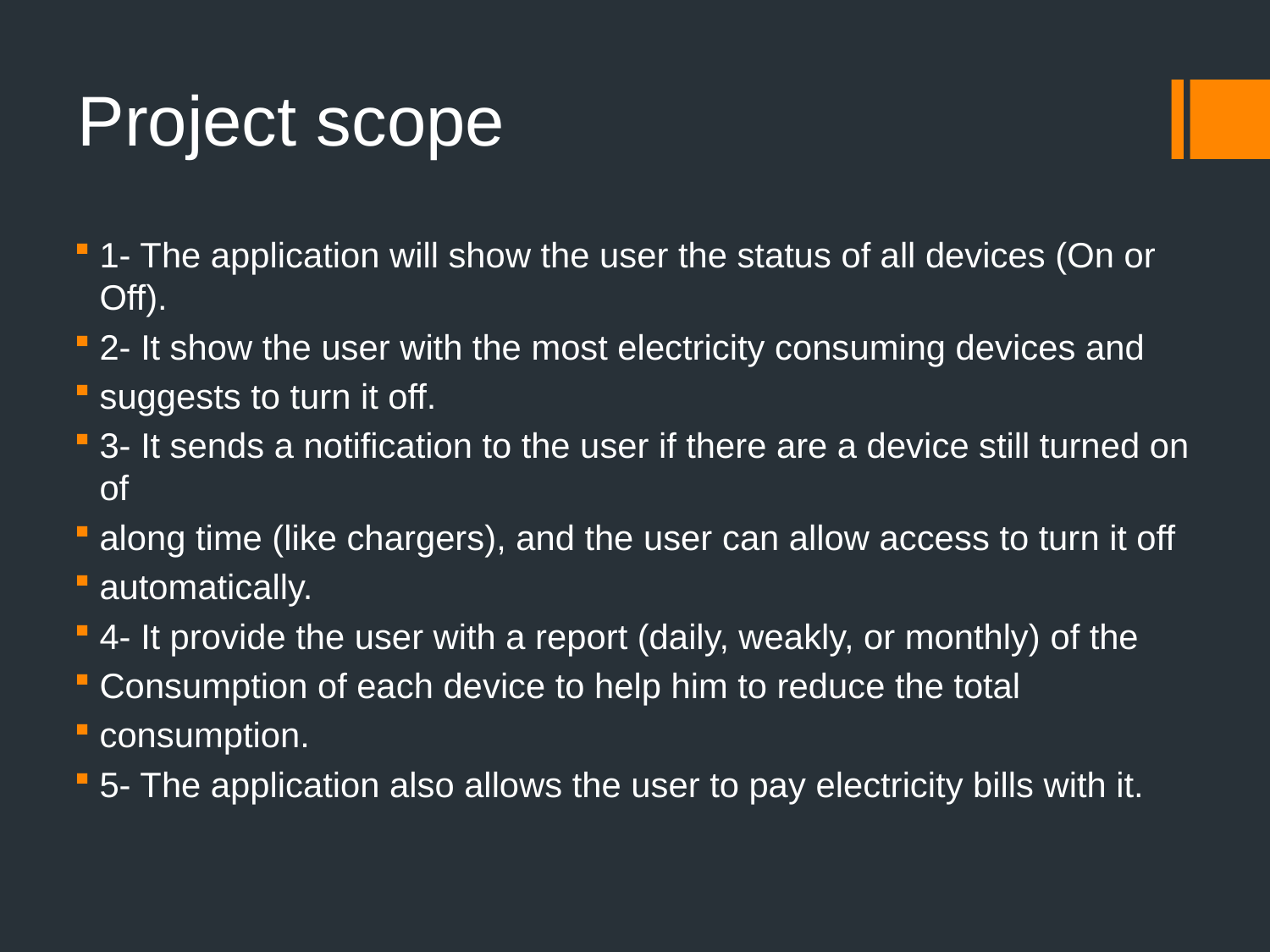

# Project scope
1- The application will show the user the status of all devices (On or Off).
2- It show the user with the most electricity consuming devices and
suggests to turn it off.
3- It sends a notification to the user if there are a device still turned on of
along time (like chargers), and the user can allow access to turn it off
automatically.
4- It provide the user with a report (daily, weakly, or monthly) of the
Consumption of each device to help him to reduce the total
consumption.
5- The application also allows the user to pay electricity bills with it.